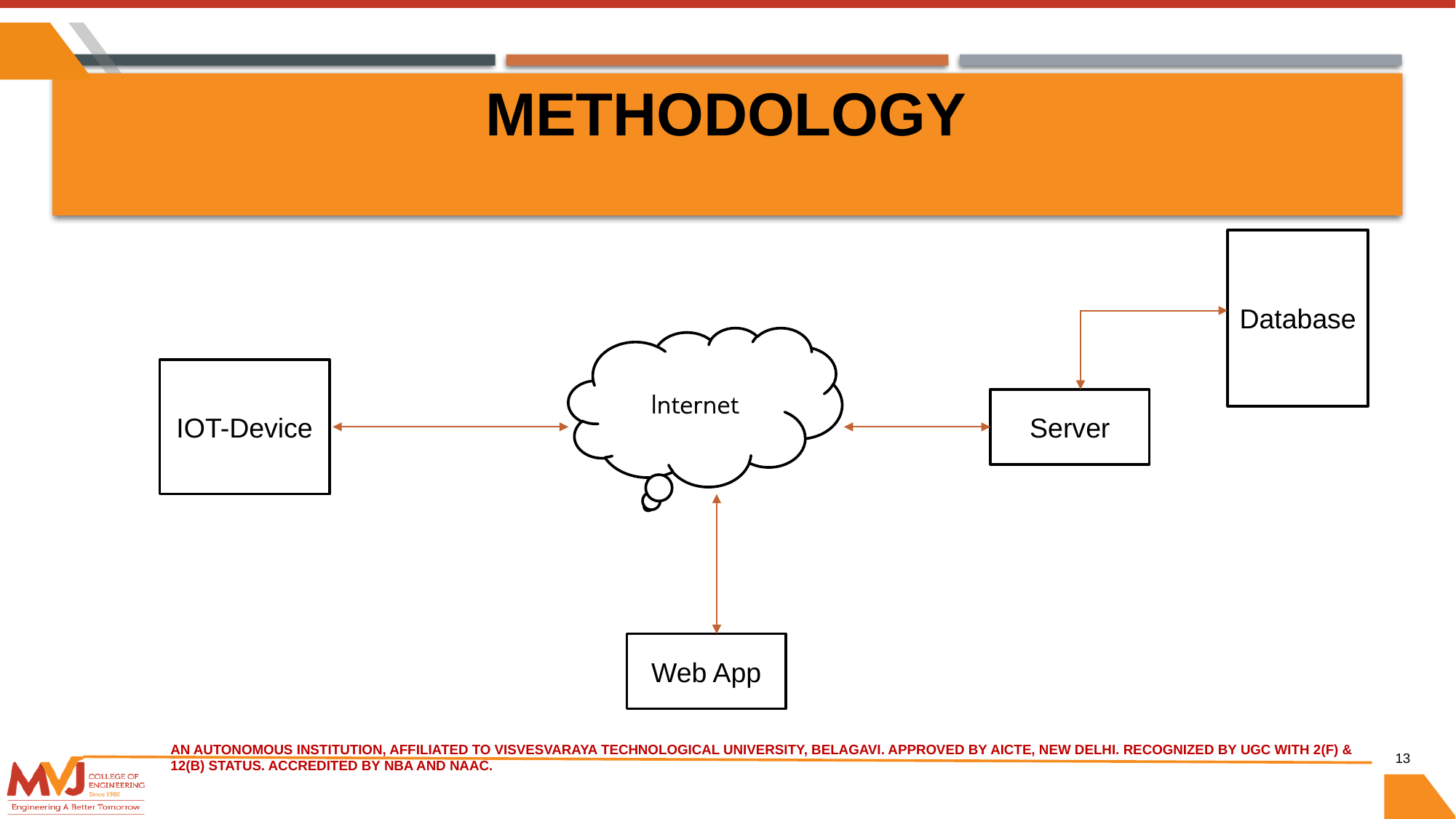

# Methodology
Database
Internet
IOT-Device
Server
Web App
An Autonomous Institution, Affiliated to Visvesvaraya Technological University, Belagavi. Approved By AICTE, New Delhi. Recognized by UGC with 2(f) & 12(B) status. Accredited by NBA and NAAC.
13